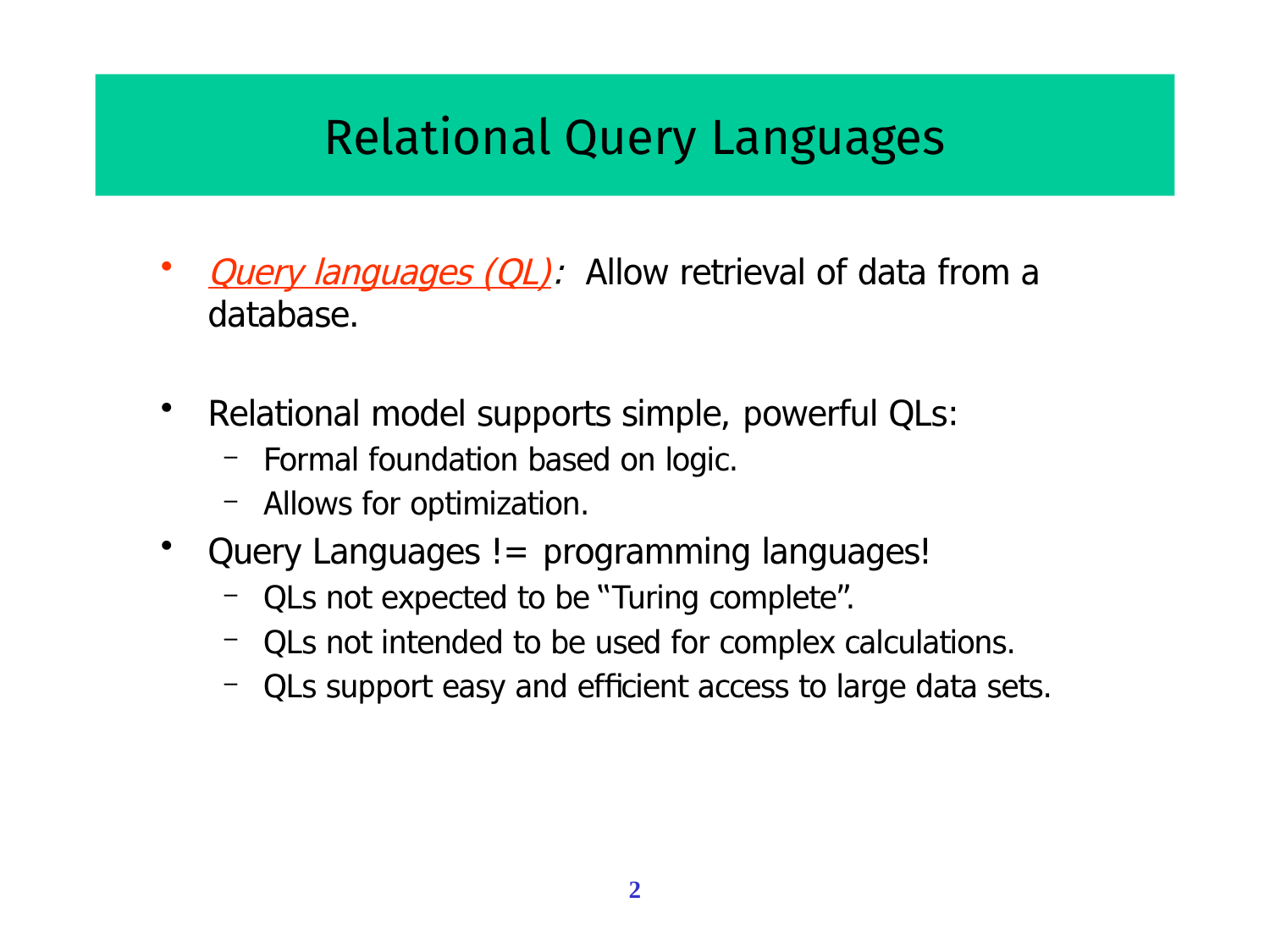

# Relational Query Languages
Query languages (QL):  Allow retrieval of data from a database.

Relational model supports simple, powerful QLs:
Formal foundation based on logic.
Allows for optimization.
Query Languages != programming languages!
QLs not expected to be “Turing complete”.
QLs not intended to be used for complex calculations.
QLs support easy and efficient access to large data sets.
2